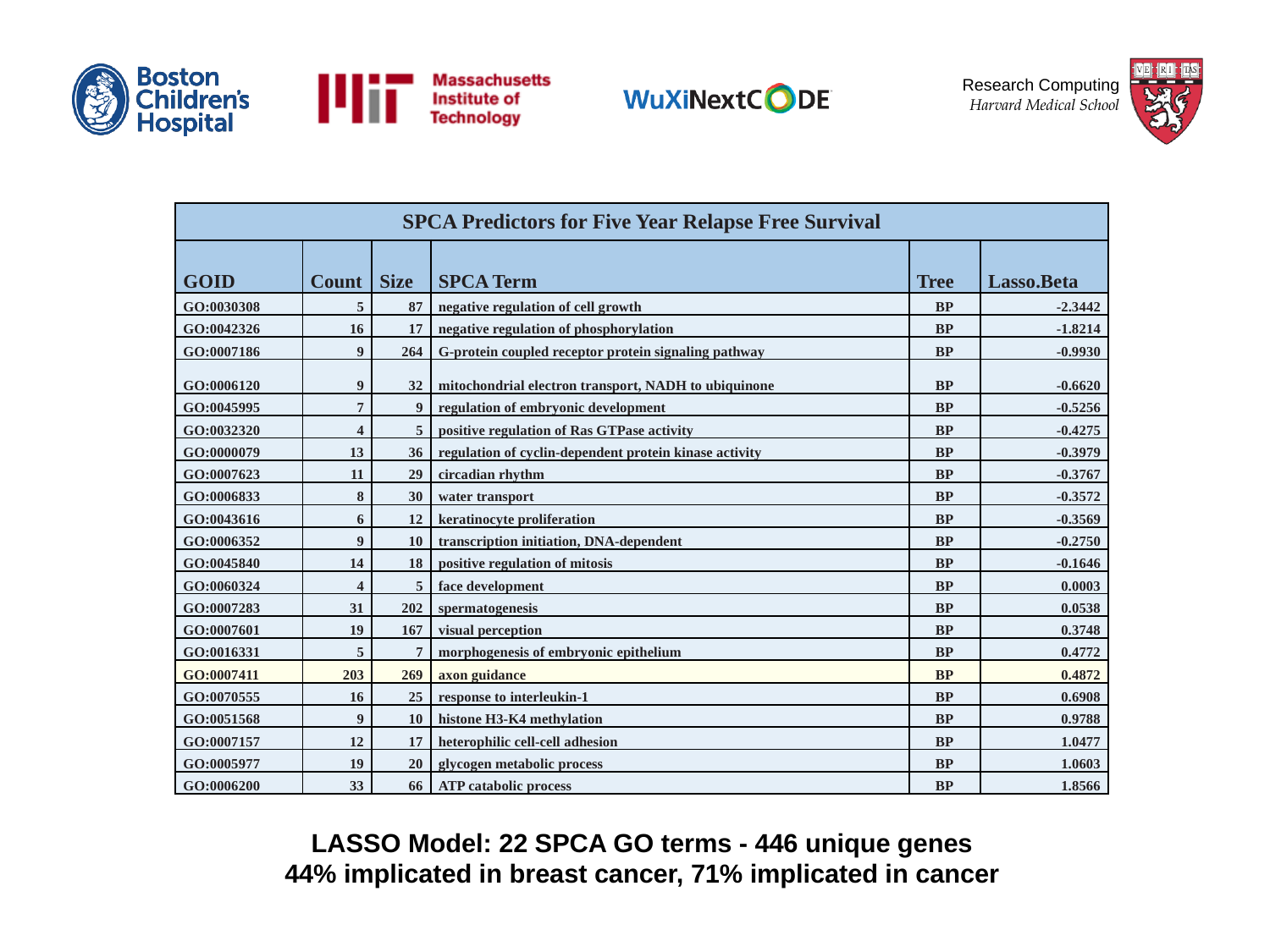

| SPCA Predictors for Five Year Relapse Free Survival |  |  |  |  |  |
| --- | --- | --- | --- | --- | --- |
| GOID | Count | Size | SPCA Term | Tree | Lasso.Beta |
| GO:0030308 | 5 | 87 | negative regulation of cell growth | BP | -2.3442 |
| GO:0042326 | 16 | 17 | negative regulation of phosphorylation | BP | -1.8214 |
| GO:0007186 | 9 | 264 | G-protein coupled receptor protein signaling pathway | BP | -0.9930 |
| GO:0006120 | 9 | 32 | mitochondrial electron transport, NADH to ubiquinone | BP | -0.6620 |
| GO:0045995 | 7 | 9 | regulation of embryonic development | BP | -0.5256 |
| GO:0032320 | 4 | 5 | positive regulation of Ras GTPase activity | BP | -0.4275 |
| GO:0000079 | 13 | 36 | regulation of cyclin-dependent protein kinase activity | BP | -0.3979 |
| GO:0007623 | 11 | 29 | circadian rhythm | BP | -0.3767 |
| GO:0006833 | 8 | 30 | water transport | BP | -0.3572 |
| GO:0043616 | 6 | 12 | keratinocyte proliferation | BP | -0.3569 |
| GO:0006352 | 9 | 10 | transcription initiation, DNA-dependent | BP | -0.2750 |
| GO:0045840 | 14 | 18 | positive regulation of mitosis | BP | -0.1646 |
| GO:0060324 | 4 | 5 | face development | BP | 0.0003 |
| GO:0007283 | 31 | 202 | spermatogenesis | BP | 0.0538 |
| GO:0007601 | 19 | 167 | visual perception | BP | 0.3748 |
| GO:0016331 | 5 | 7 | morphogenesis of embryonic epithelium | BP | 0.4772 |
| GO:0007411 | 203 | 269 | axon guidance | BP | 0.4872 |
| GO:0070555 | 16 | 25 | response to interleukin-1 | BP | 0.6908 |
| GO:0051568 | 9 | 10 | histone H3-K4 methylation | BP | 0.9788 |
| GO:0007157 | 12 | 17 | heterophilic cell-cell adhesion | BP | 1.0477 |
| GO:0005977 | 19 | 20 | glycogen metabolic process | BP | 1.0603 |
| GO:0006200 | 33 | 66 | ATP catabolic process | BP | 1.8566 |
LASSO Model: 22 SPCA GO terms - 446 unique genes
44% implicated in breast cancer, 71% implicated in cancer